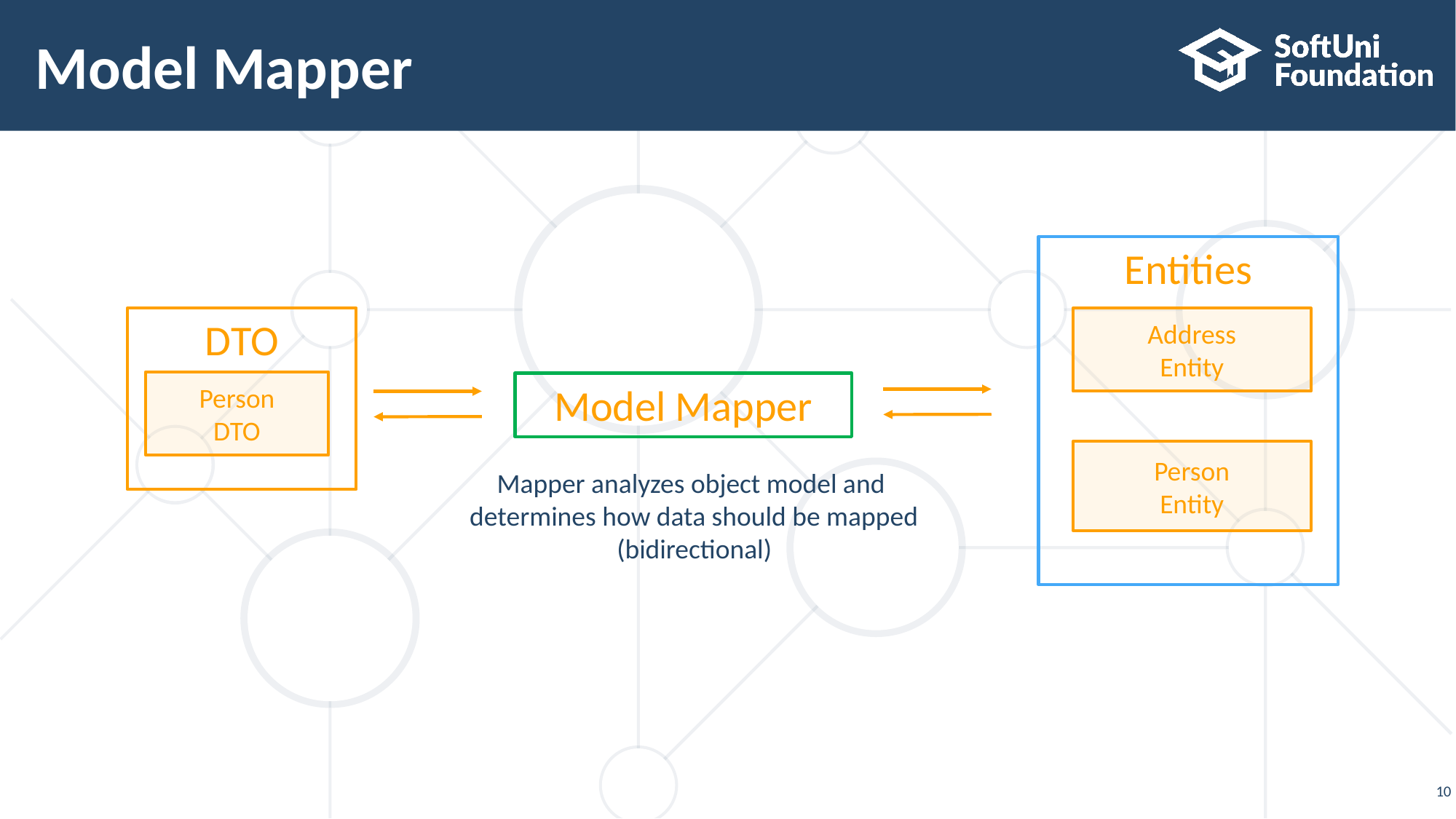

# Model Mapper
Entities
DTO
Address
Entity
Person
DTO
Model Mapper
Person
Entity
Mapper analyzes object model and
determines how data should be mapped
(bidirectional)
10